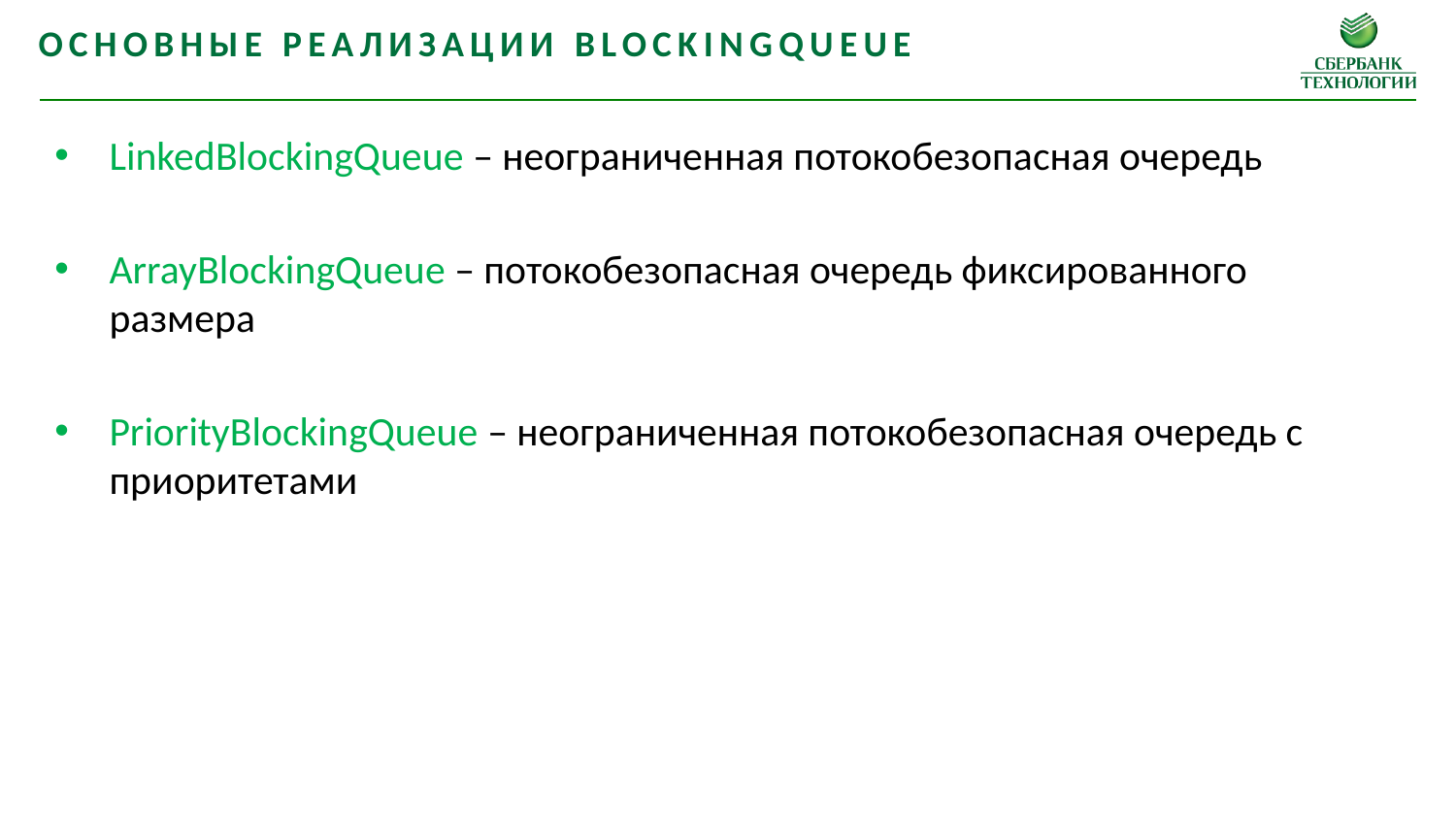

Основные реализации BlockingQueue
LinkedBlockingQueue – неограниченная потокобезопасная очередь

ArrayBlockingQueue – потокобезопасная очередь фиксированного размера

PriorityBlockingQueue – неограниченная потокобезопасная очередь с приоритетами